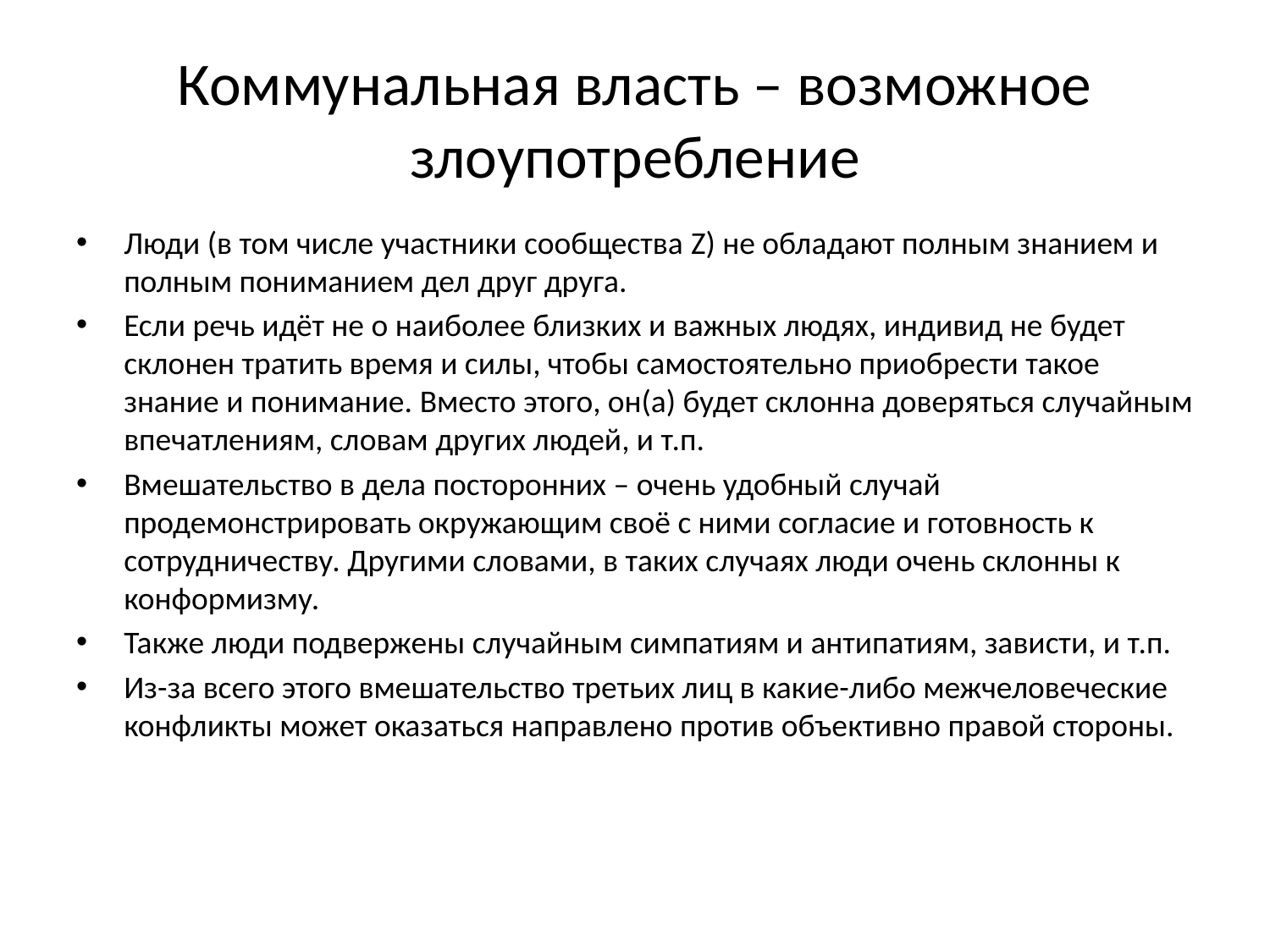

# Коммунальная власть – возможное злоупотребление
Люди (в том числе участники сообщества Z) не обладают полным знанием и полным пониманием дел друг друга.
Если речь идёт не о наиболее близких и важных людях, индивид не будет склонен тратить время и силы, чтобы самостоятельно приобрести такое знание и понимание. Вместо этого, он(а) будет склонна доверяться случайным впечатлениям, словам других людей, и т.п.
Вмешательство в дела посторонних – очень удобный случай продемонстрировать окружающим своё с ними согласие и готовность к сотрудничеству. Другими словами, в таких случаях люди очень склонны к конформизму.
Также люди подвержены случайным симпатиям и антипатиям, зависти, и т.п.
Из-за всего этого вмешательство третьих лиц в какие-либо межчеловеческие конфликты может оказаться направлено против объективно правой стороны.